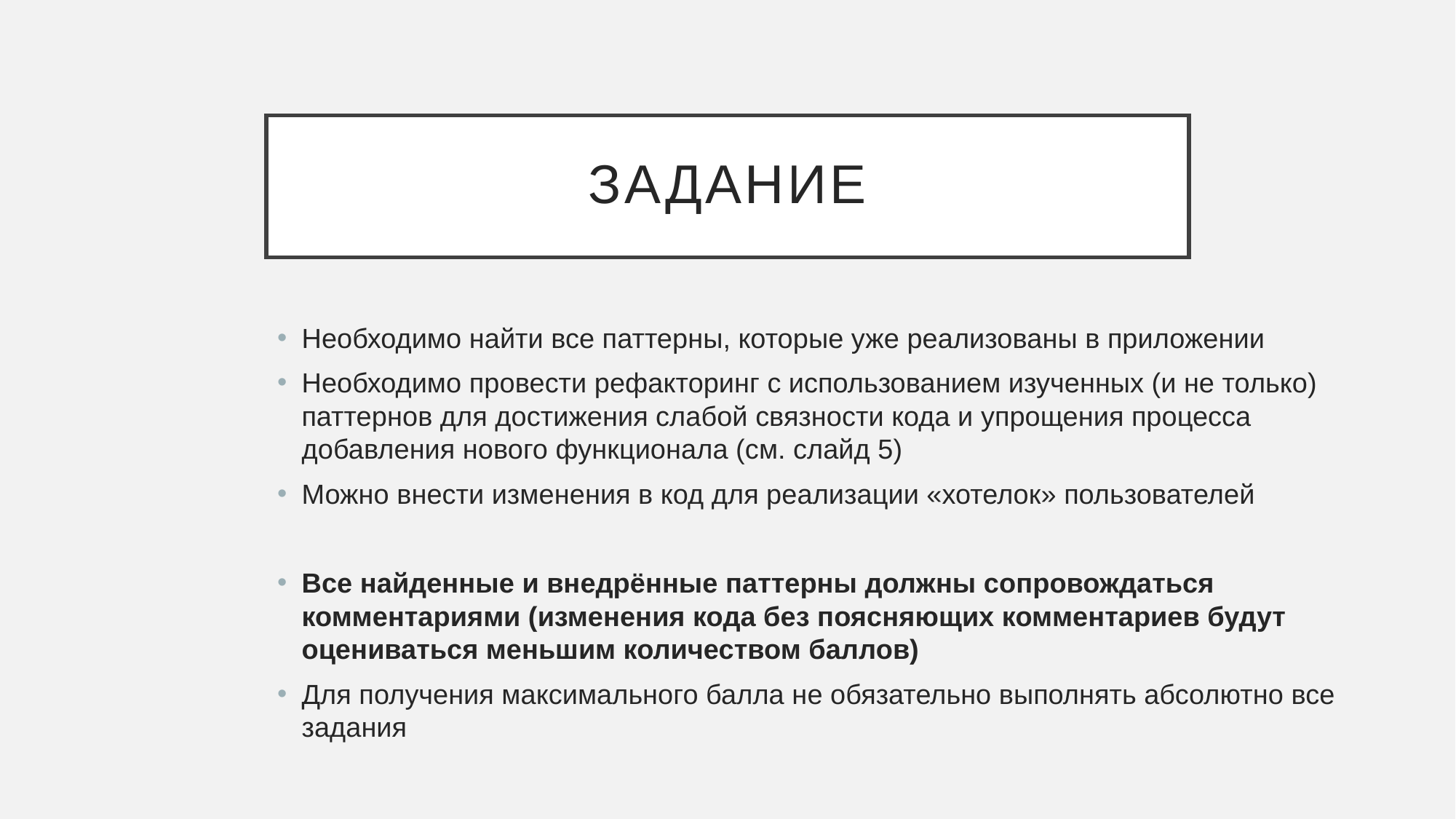

# ЗАДАНИЕ
Необходимо найти все паттерны, которые уже реализованы в приложении
Необходимо провести рефакторинг с использованием изученных (и не только) паттернов для достижения слабой связности кода и упрощения процесса добавления нового функционала (см. слайд 5)
Можно внести изменения в код для реализации «хотелок» пользователей

Все найденные и внедрённые паттерны должны сопровождаться комментариями (изменения кода без поясняющих комментариев будут оцениваться меньшим количеством баллов)
Для получения максимального балла не обязательно выполнять абсолютно все задания